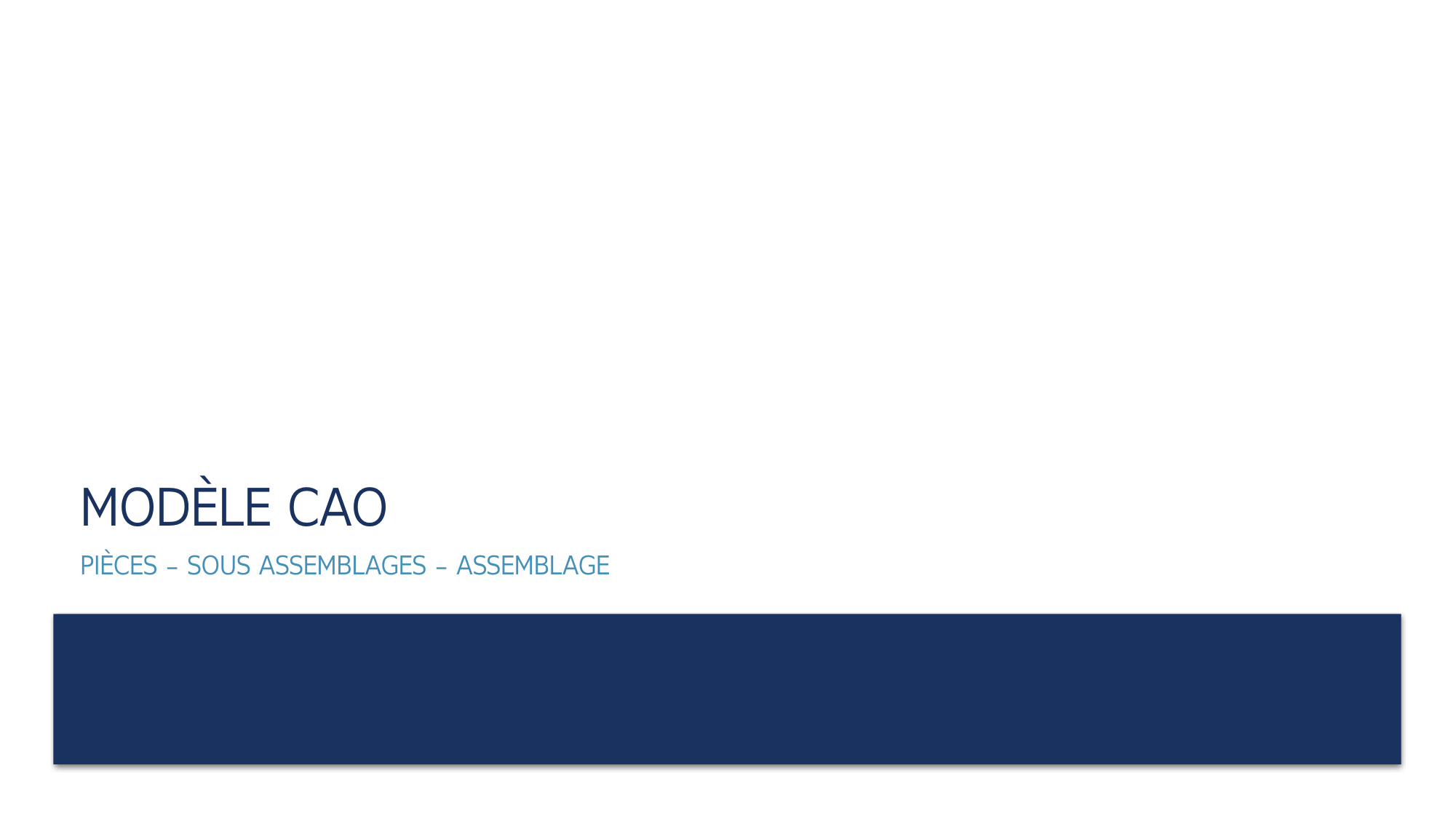

# Modèle CAO
Pièces – Sous assemblages – Assemblage